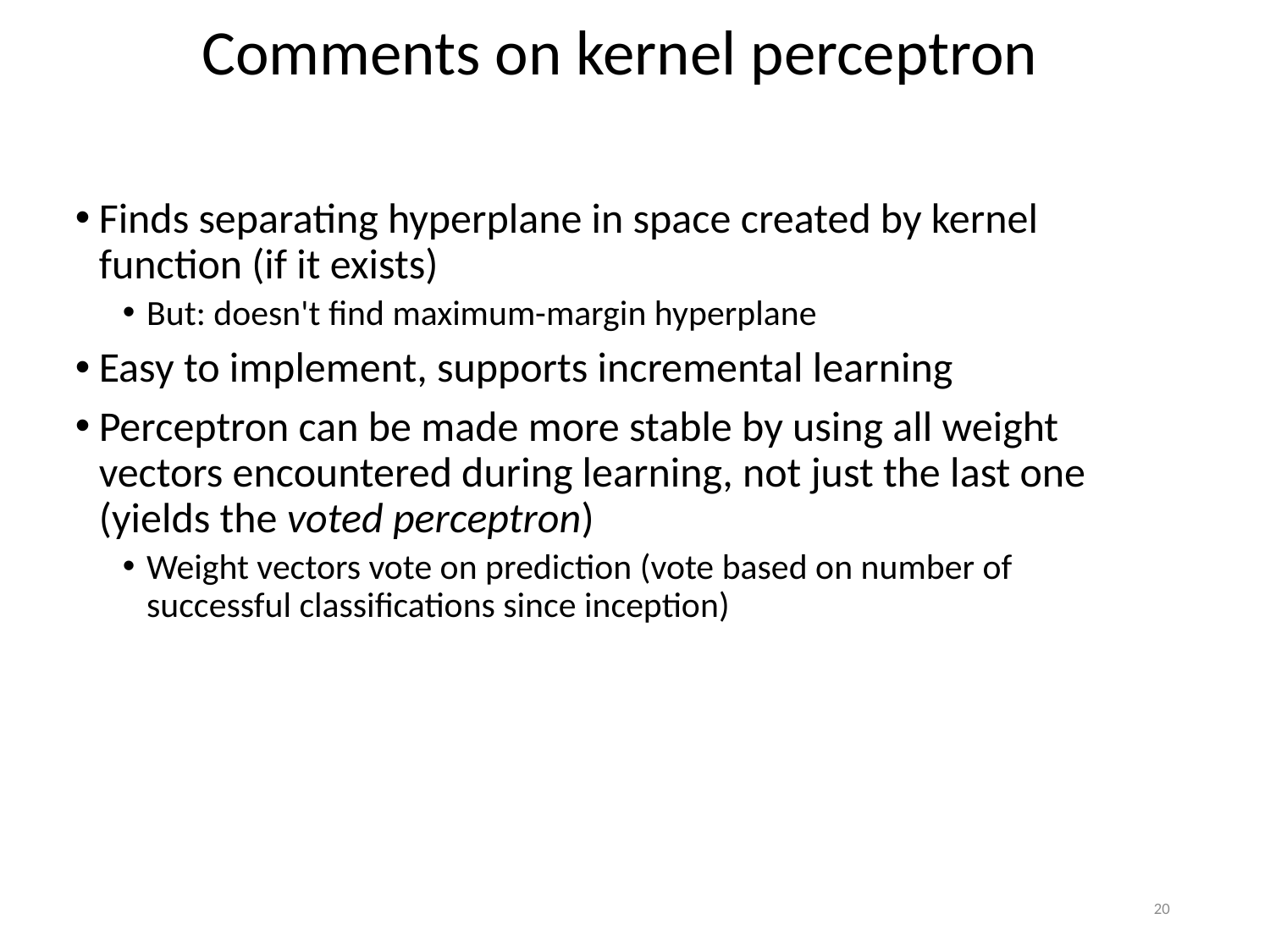

Comments on kernel perceptron
Finds separating hyperplane in space created by kernel function (if it exists)
But: doesn't find maximum-margin hyperplane
Easy to implement, supports incremental learning
Perceptron can be made more stable by using all weight vectors encountered during learning, not just the last one (yields the voted perceptron)
Weight vectors vote on prediction (vote based on number of successful classifications since inception)
20